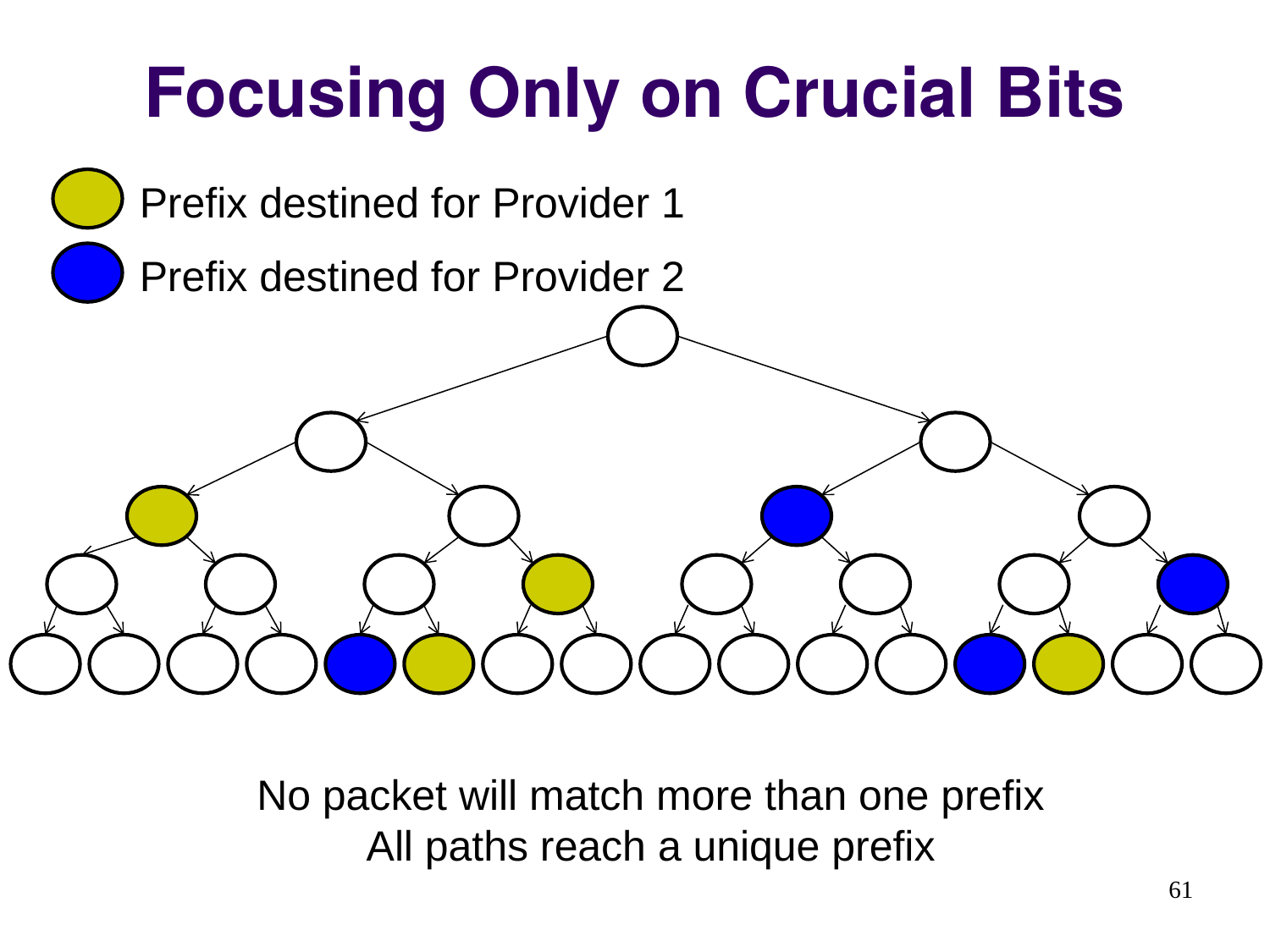

# Focusing Only on Crucial Bits

Prefix destined for Provider 1
Prefix destined for Provider 2

1
0
1
0
1
0
1

No packet will match more than one prefix
All paths reach a unique prefix
61